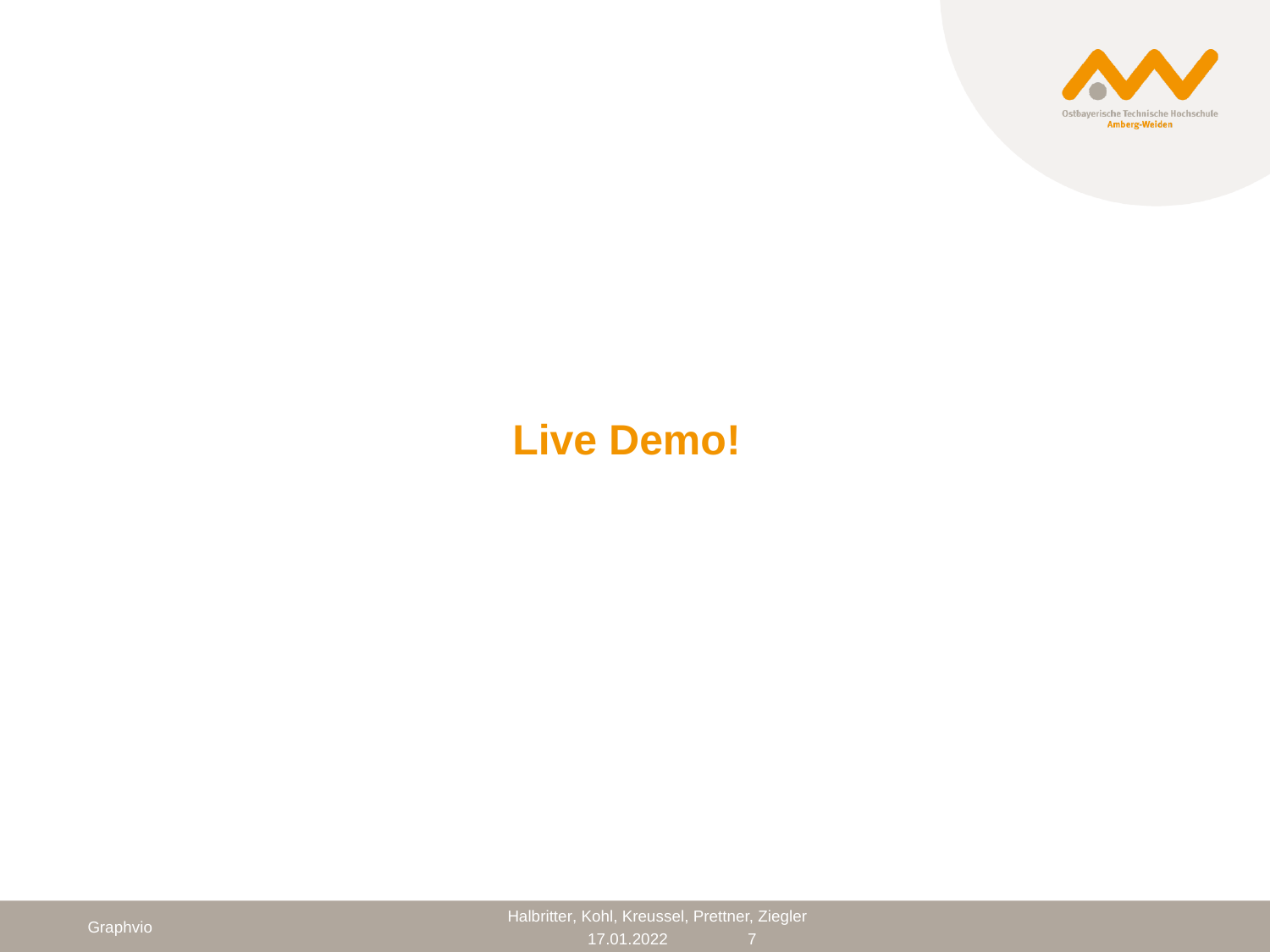

# Live Demo!
Graphvio
Halbritter, Kohl, Kreussel, Prettner, Ziegler
7
17.01.2022